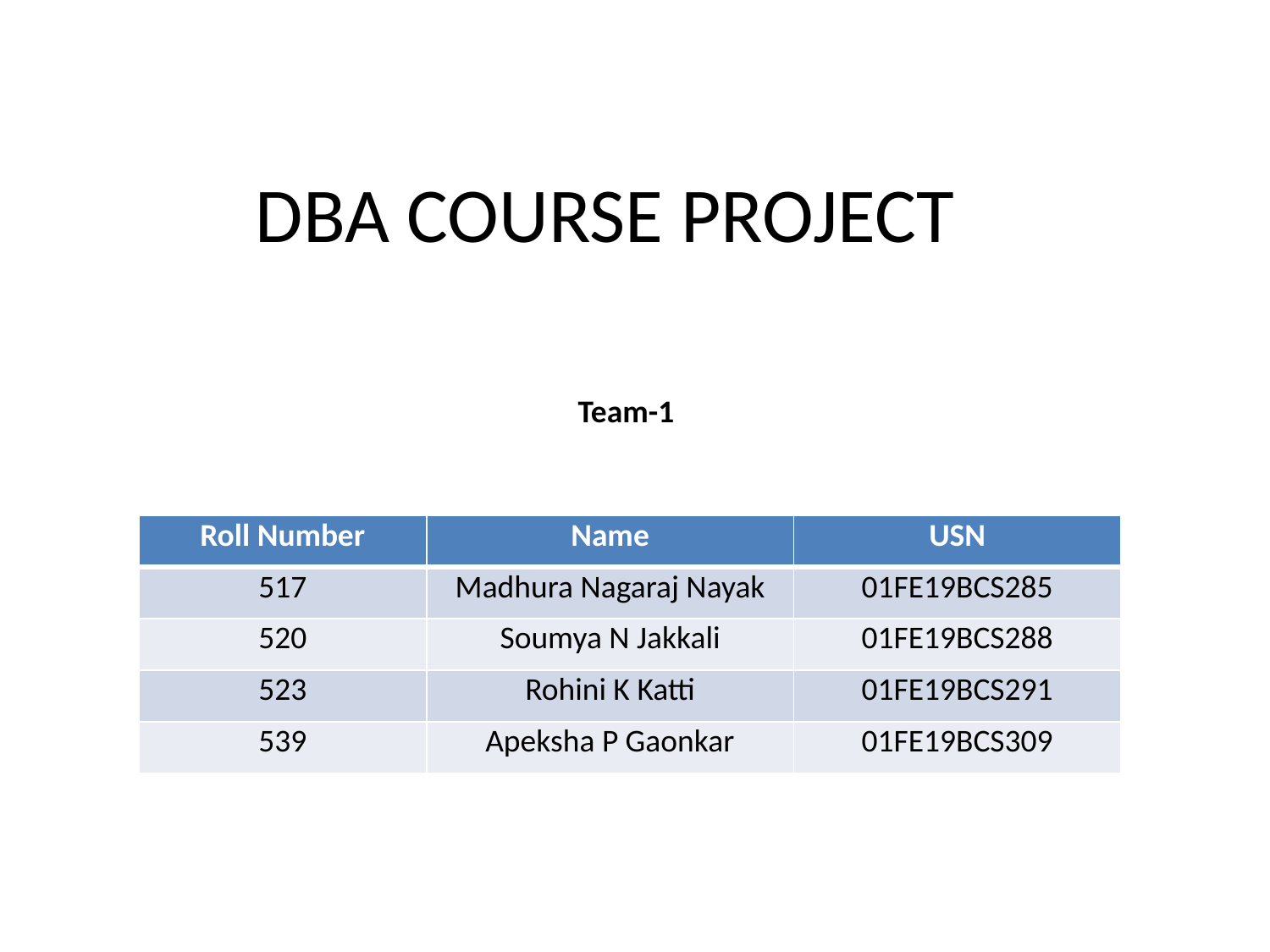

# DBA COURSE PROJECT
Team-1
| Roll Number | Name | USN |
| --- | --- | --- |
| 517 | Madhura Nagaraj Nayak | 01FE19BCS285 |
| 520 | Soumya N Jakkali | 01FE19BCS288 |
| 523 | Rohini K Katti | 01FE19BCS291 |
| 539 | Apeksha P Gaonkar | 01FE19BCS309 |